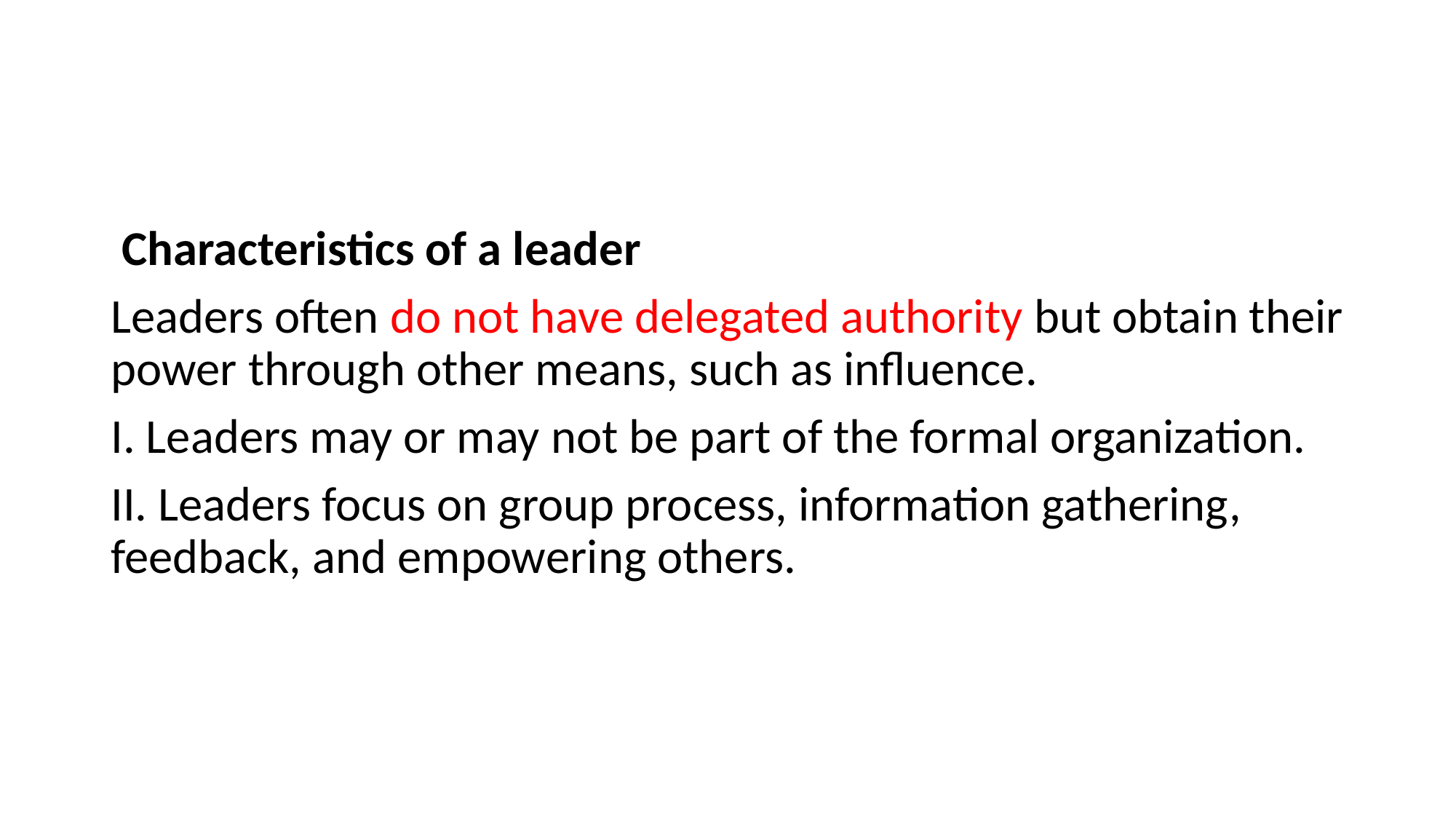

#
 Characteristics of a leader
Leaders often do not have delegated authority but obtain their power through other means, such as influence.
I. Leaders may or may not be part of the formal organization.
II. Leaders focus on group process, information gathering, feedback, and empowering others.